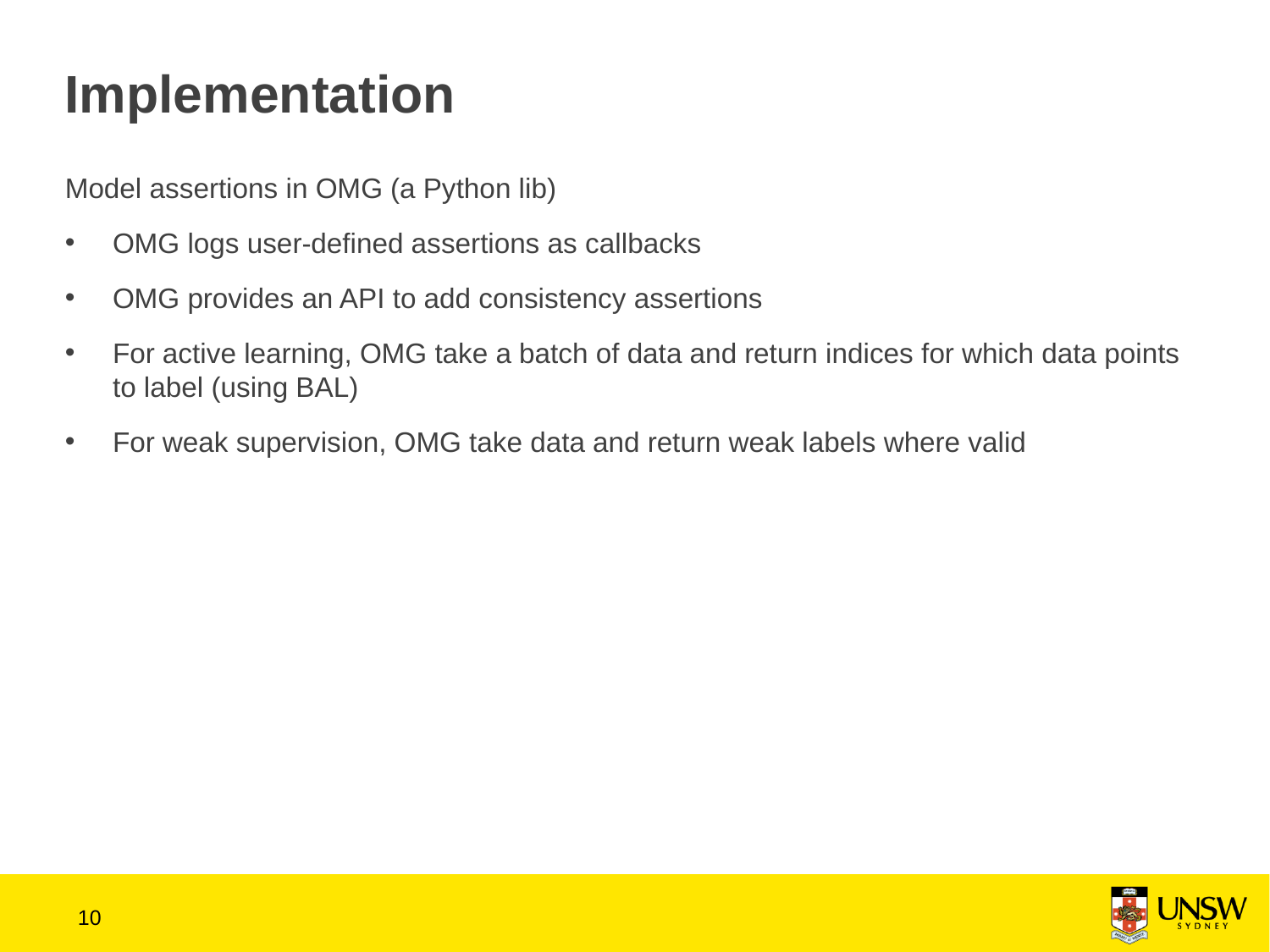

# Implementation
Model assertions in OMG (a Python lib)
OMG logs user-defined assertions as callbacks
OMG provides an API to add consistency assertions
For active learning, OMG take a batch of data and return indices for which data points to label (using BAL)
For weak supervision, OMG take data and return weak labels where valid
10